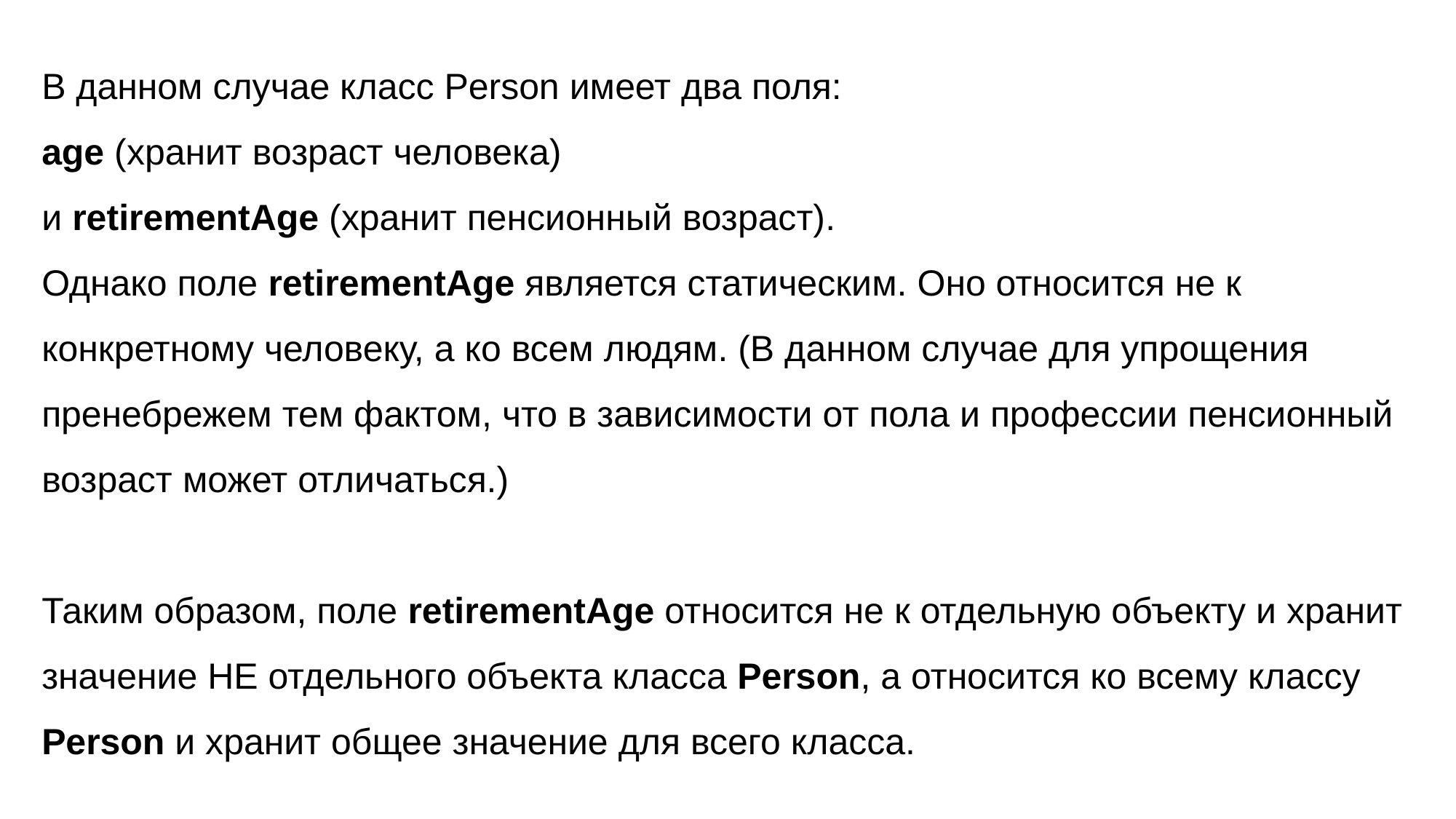

В данном случае класс Person имеет два поля:
age (хранит возраст человека)
и retirementAge (хранит пенсионный возраст).
Однако поле retirementAge является статическим. Оно относится не к конкретному человеку, а ко всем людям. (В данном случае для упрощения пренебрежем тем фактом, что в зависимости от пола и профессии пенсионный возраст может отличаться.)

Таким образом, поле retirementAge относится не к отдельную объекту и хранит значение НЕ отдельного объекта класса Person, а относится ко всему классу Person и хранит общее значение для всего класса.